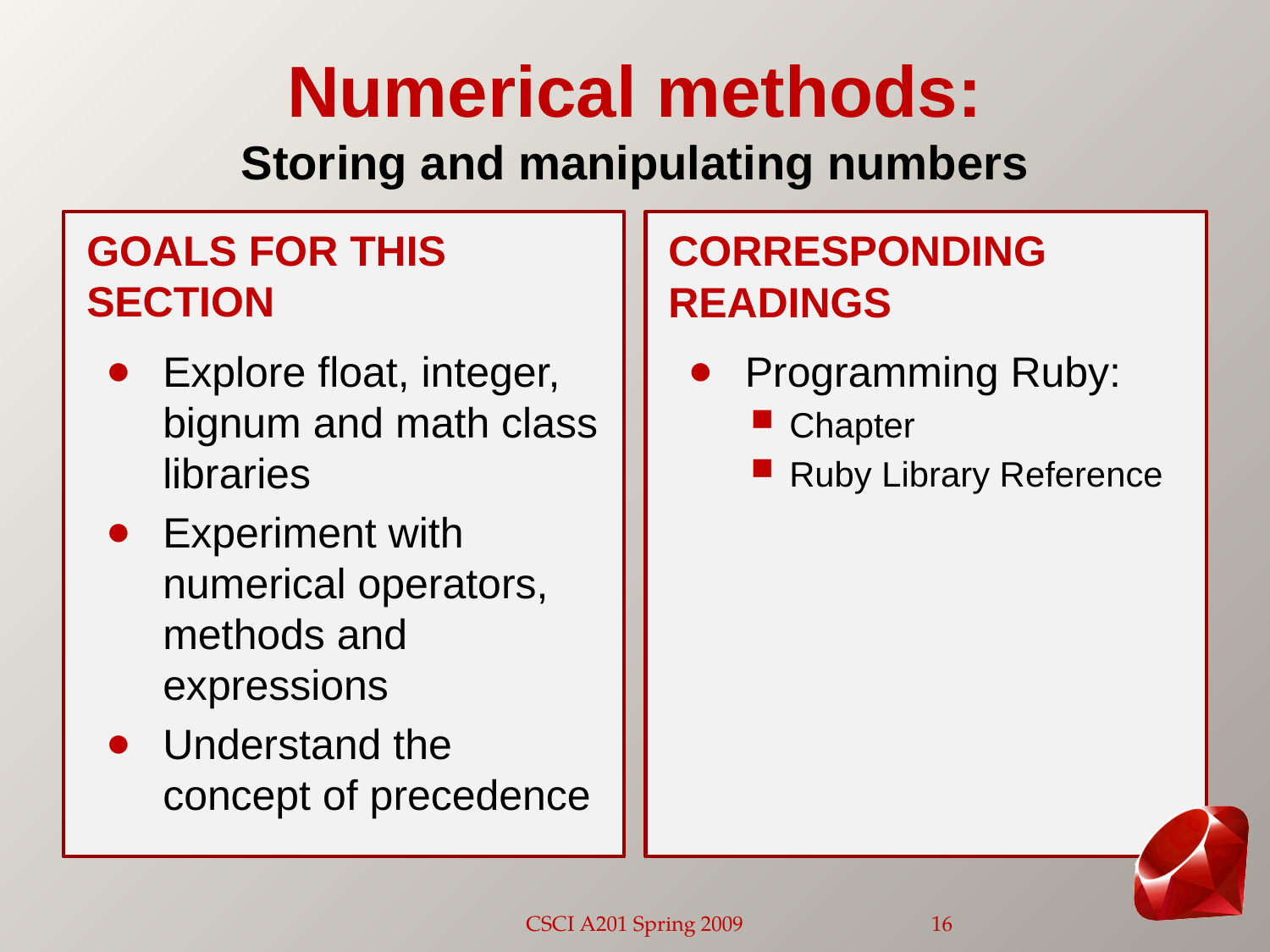

# Numerical methods: Storing and manipulating numbers
Goals for this Section
Corresponding Readings
Explore float, integer, bignum and math class libraries
Experiment with numerical operators, methods and expressions
Understand the concept of precedence

Programming Ruby:
Chapter
Ruby Library Reference

CSCI A201 Spring 2009
16